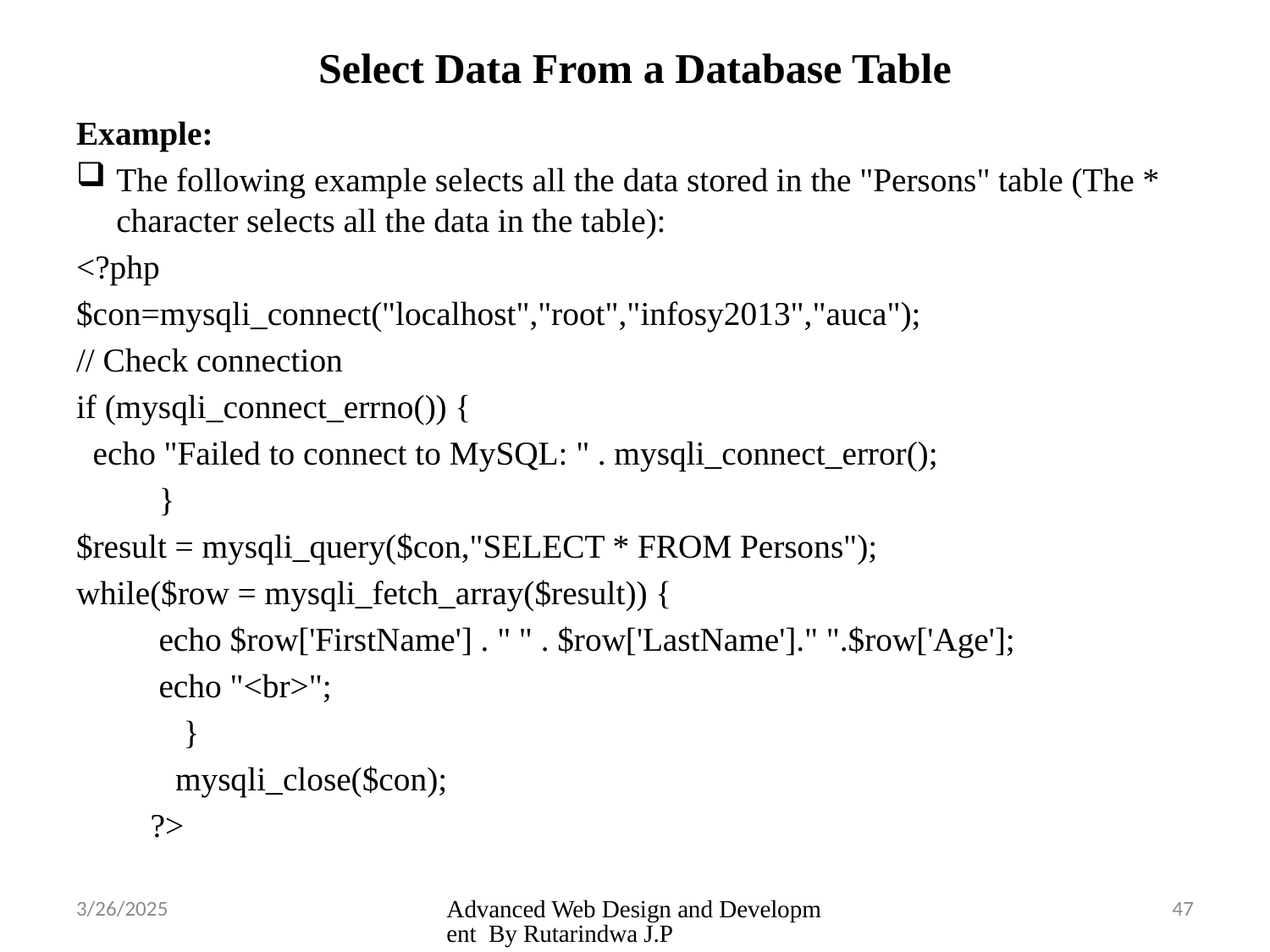

# Select Data From a Database Table
Example:
The following example selects all the data stored in the "Persons" table (The * character selects all the data in the table):
<?php
$con=mysqli_connect("localhost","root","infosy2013","auca");
// Check connection
if (mysqli_connect_errno()) {
  echo "Failed to connect to MySQL: " . mysqli_connect_error();
          }
$result = mysqli_query($con,"SELECT * FROM Persons");
while($row = mysqli_fetch_array($result)) {
          echo $row['FirstName'] . " " . $row['LastName']." ".$row['Age'];
          echo "<br>";
             }
            mysqli_close($con);
         ?>

3/26/2025
Advanced Web Design and Development  By Rutarindwa J.P
47